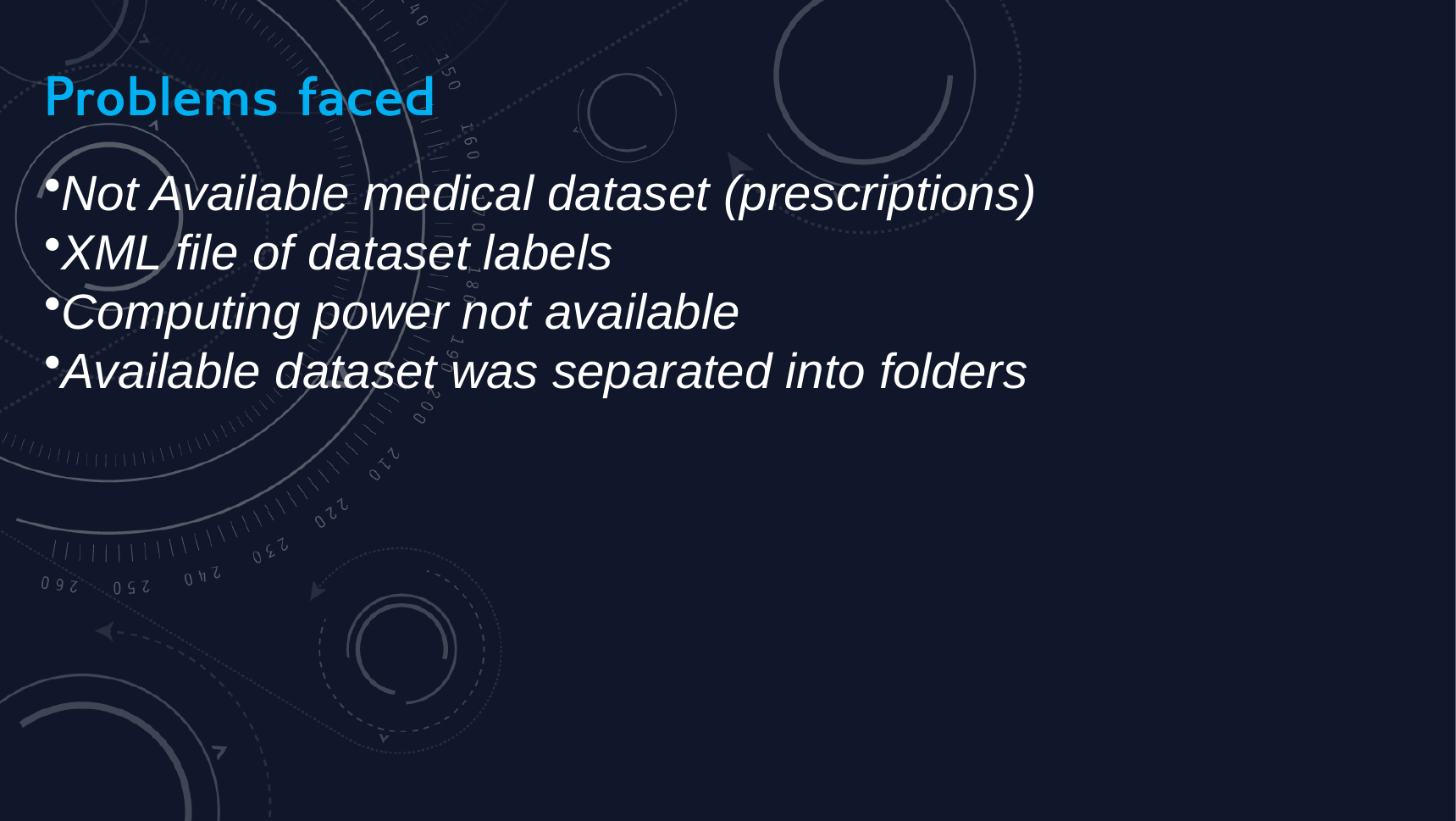

Problems faced

Not Available medical dataset (prescriptions)​
XML file of dataset labels​
Computing power not available​
Available dataset was separated into folders